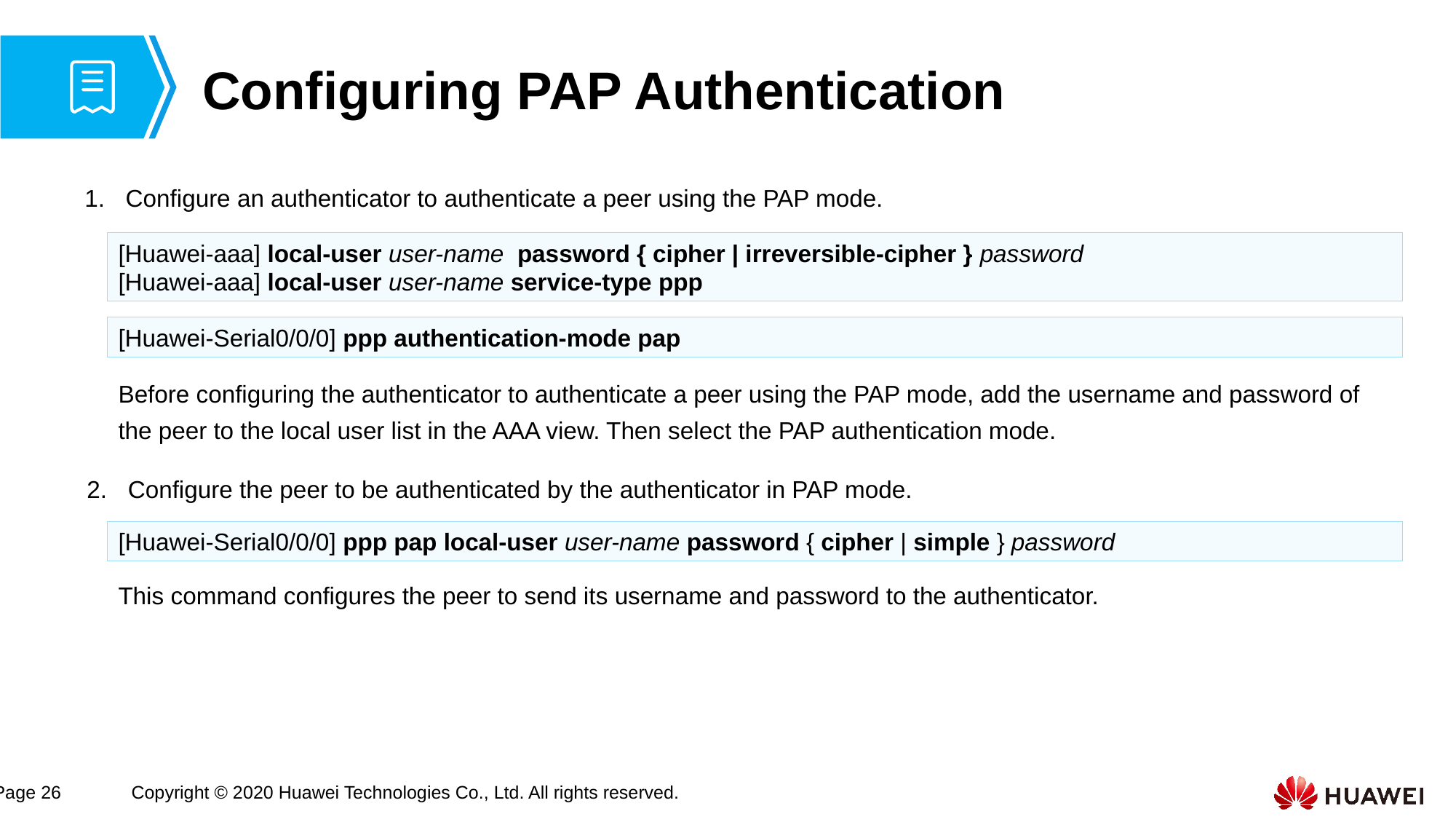

# Configuring PAP Authentication
Configure an authenticator to authenticate a peer using the PAP mode.
[Huawei-aaa] local-user user-name  password { cipher | irreversible-cipher } password
[Huawei-aaa] local-user user-name service-type ppp
[Huawei-Serial0/0/0] ppp authentication-mode pap
Before configuring the authenticator to authenticate a peer using the PAP mode, add the username and password of the peer to the local user list in the AAA view. Then select the PAP authentication mode.
Configure the peer to be authenticated by the authenticator in PAP mode.
[Huawei-Serial0/0/0] ppp pap local-user user-name password { cipher | simple } password
This command configures the peer to send its username and password to the authenticator.